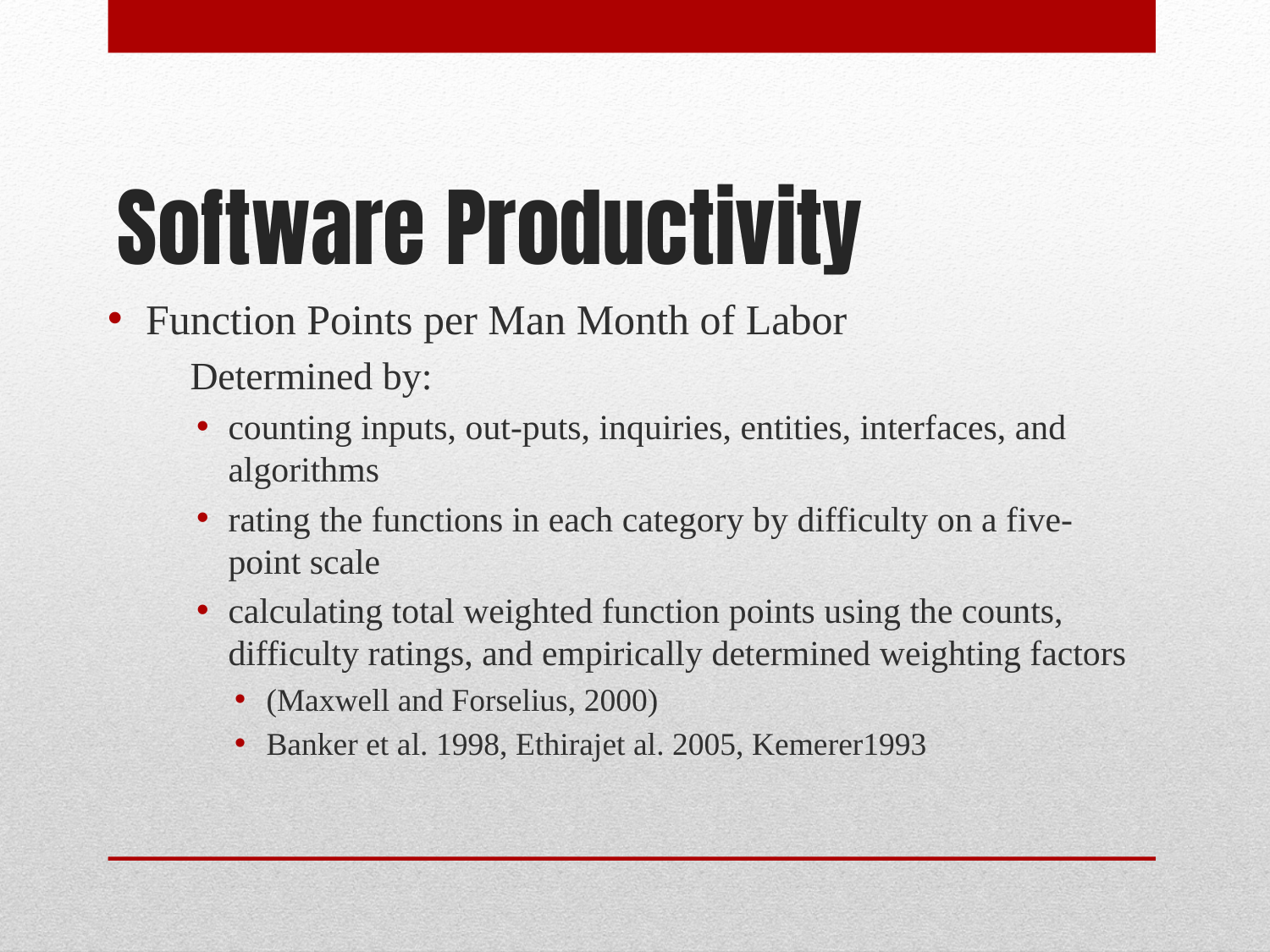

# Software Productivity
Function Points per Man Month of Labor
	Determined by:
counting inputs, out-puts, inquiries, entities, interfaces, and algorithms
rating the functions in each category by difficulty on a five-point scale
calculating total weighted function points using the counts, difficulty ratings, and empirically determined weighting factors
(Maxwell and Forselius, 2000)
Banker et al. 1998, Ethirajet al. 2005, Kemerer1993